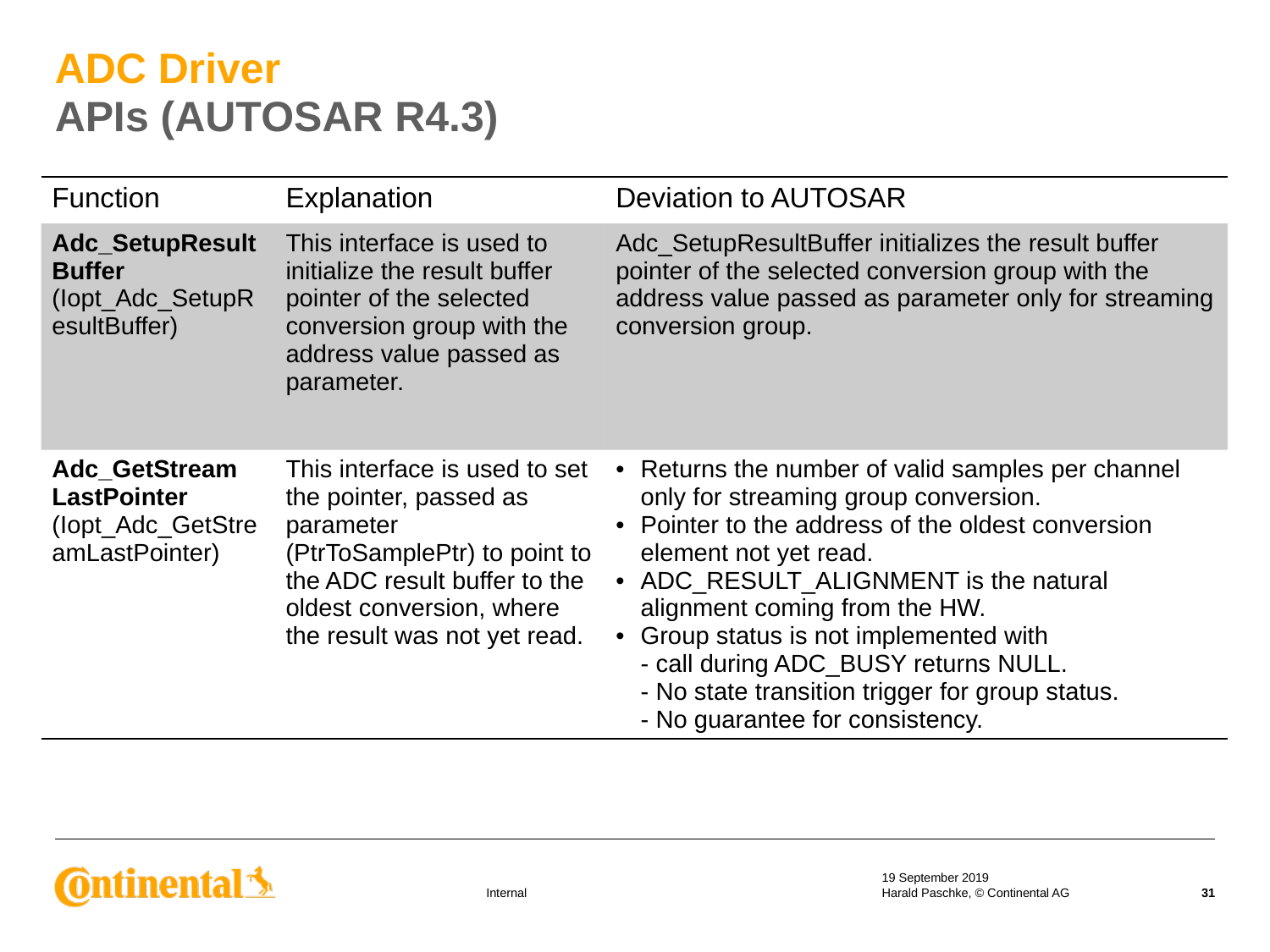

# ADC Driver APIs (AUTOSAR R4.3)
| Function | Explanation | Deviation to AUTOSAR |
| --- | --- | --- |
| Adc\_SetupResultBuffer (Iopt\_Adc\_SetupResultBuffer) | This interface is used to initialize the result buffer pointer of the selected conversion group with the address value passed as parameter. | Adc\_SetupResultBuffer initializes the result buffer pointer of the selected conversion group with the address value passed as parameter only for streaming conversion group. |
| Adc\_GetStream LastPointer (Iopt\_Adc\_GetStreamLastPointer) | This interface is used to set the pointer, passed as parameter (PtrToSamplePtr) to point to the ADC result buffer to the oldest conversion, where the result was not yet read. | Returns the number of valid samples per channel only for streaming group conversion. Pointer to the address of the oldest conversion element not yet read. ADC\_RESULT\_ALIGNMENT is the natural alignment coming from the HW. Group status is not implemented with - call during ADC\_BUSY returns NULL. - No state transition trigger for group status. - No guarantee for consistency. |
19 September 2019
Harald Paschke, © Continental AG
31